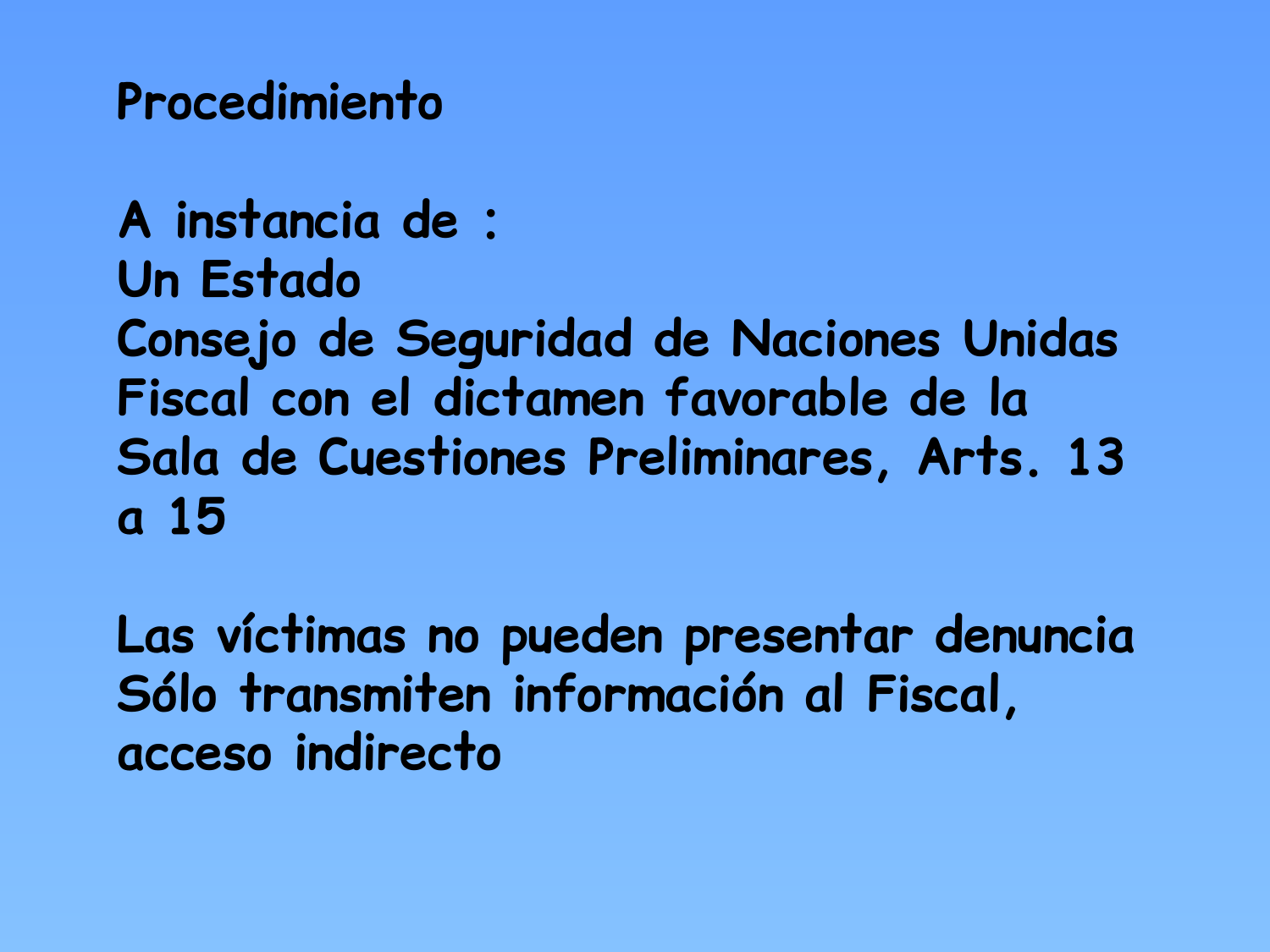

Procedimiento

A instancia de :
Un Estado
Consejo de Seguridad de Naciones Unidas
Fiscal con el dictamen favorable de la Sala de Cuestiones Preliminares, Arts. 13 a 15

Las víctimas no pueden presentar denuncia
Sólo transmiten información al Fiscal, acceso indirecto